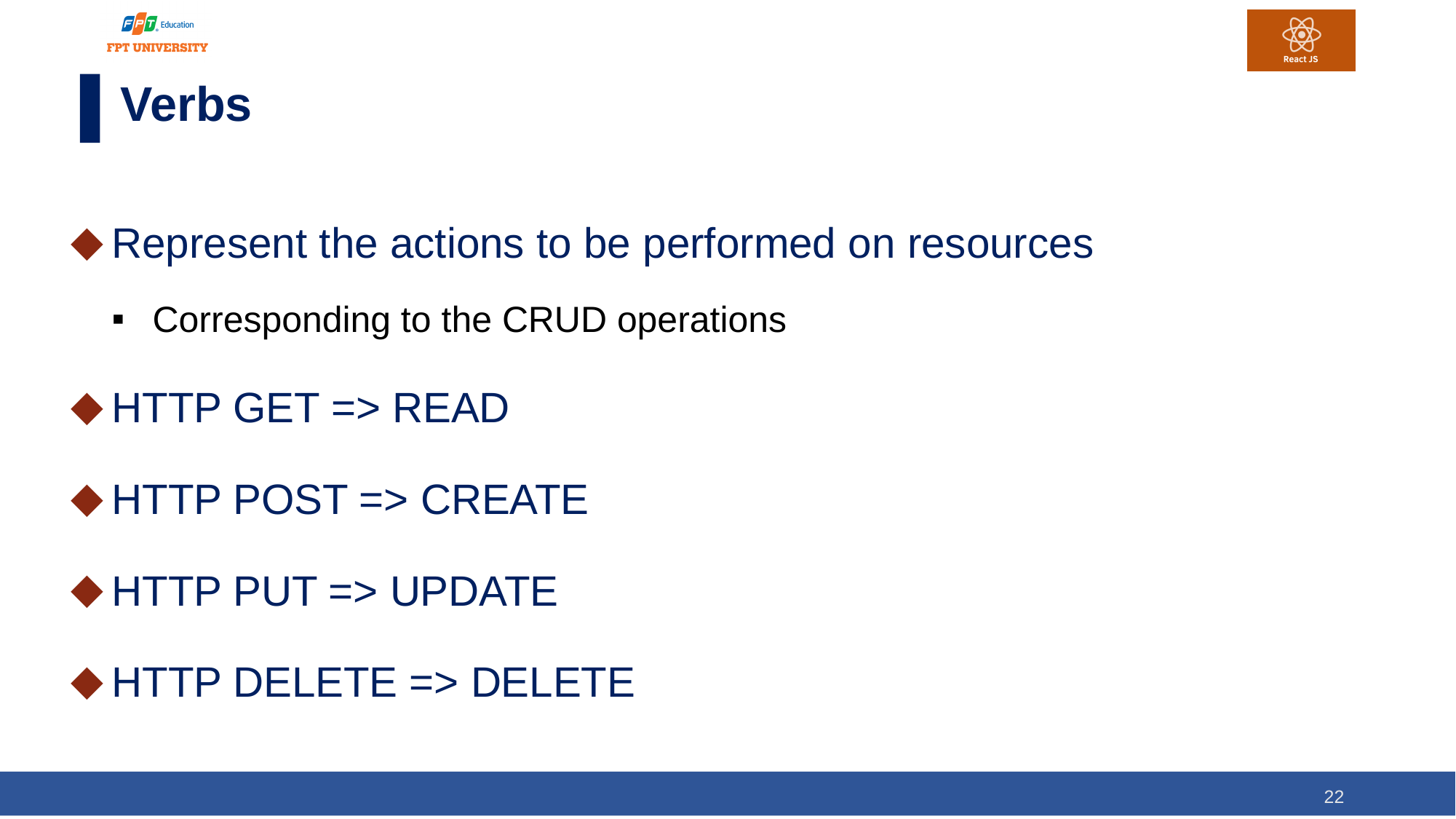

# Verbs
Represent the actions to be performed on resources
Corresponding to the CRUD operations
HTTP GET => READ
HTTP POST => CREATE
HTTP PUT => UPDATE
HTTP DELETE => DELETE
22